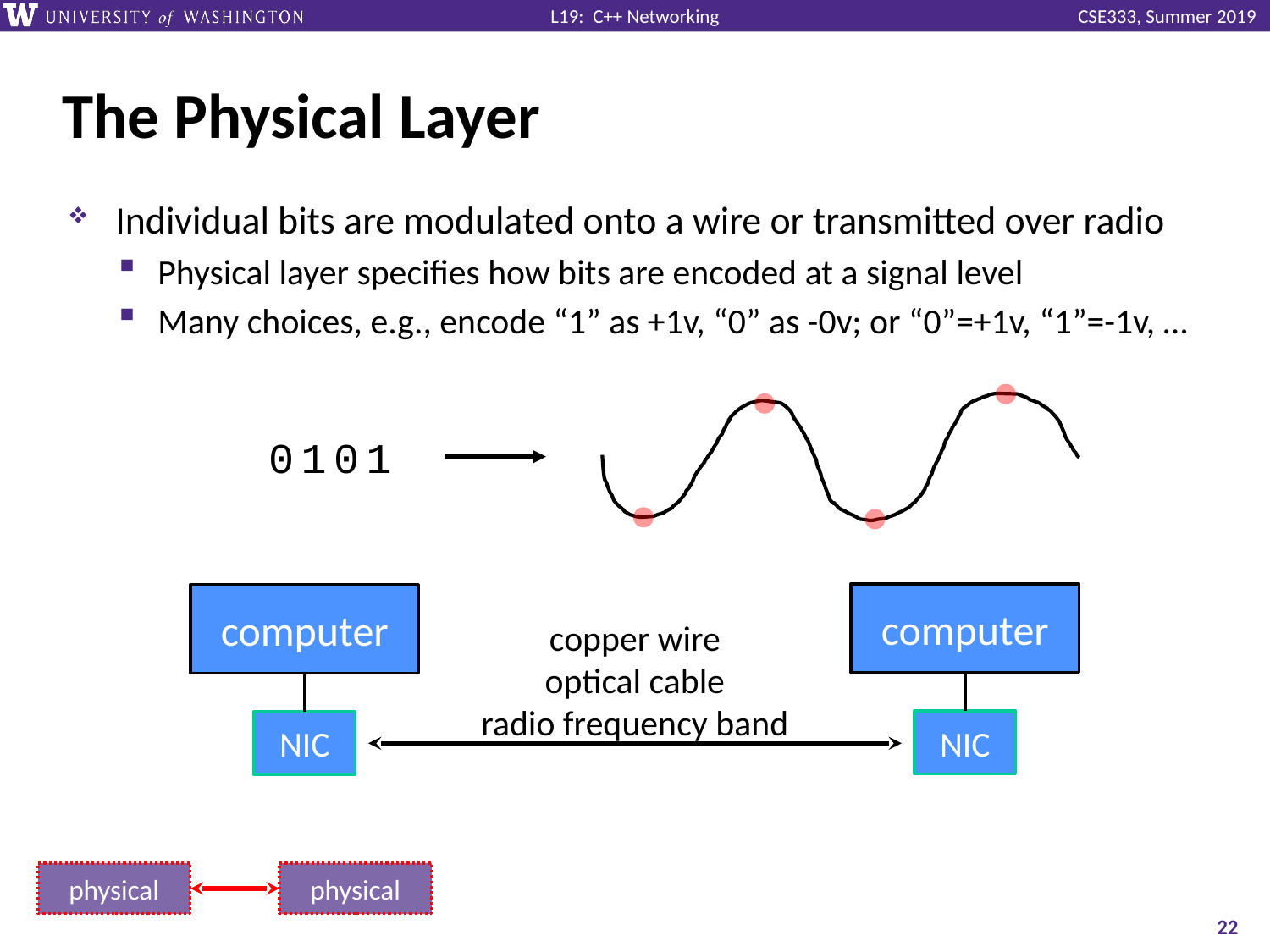

# The Physical Layer
Individual bits are modulated onto a wire or transmitted over radio
Physical layer specifies how bits are encoded at a signal level
Many choices, e.g., encode “1” as +1v, “0” as -0v; or “0”=+1v, “1”=-1v, …

0 1 0 1
computer
NIC
computer
NIC
copper wire
optical cable
radio frequency band
physical
physical
22